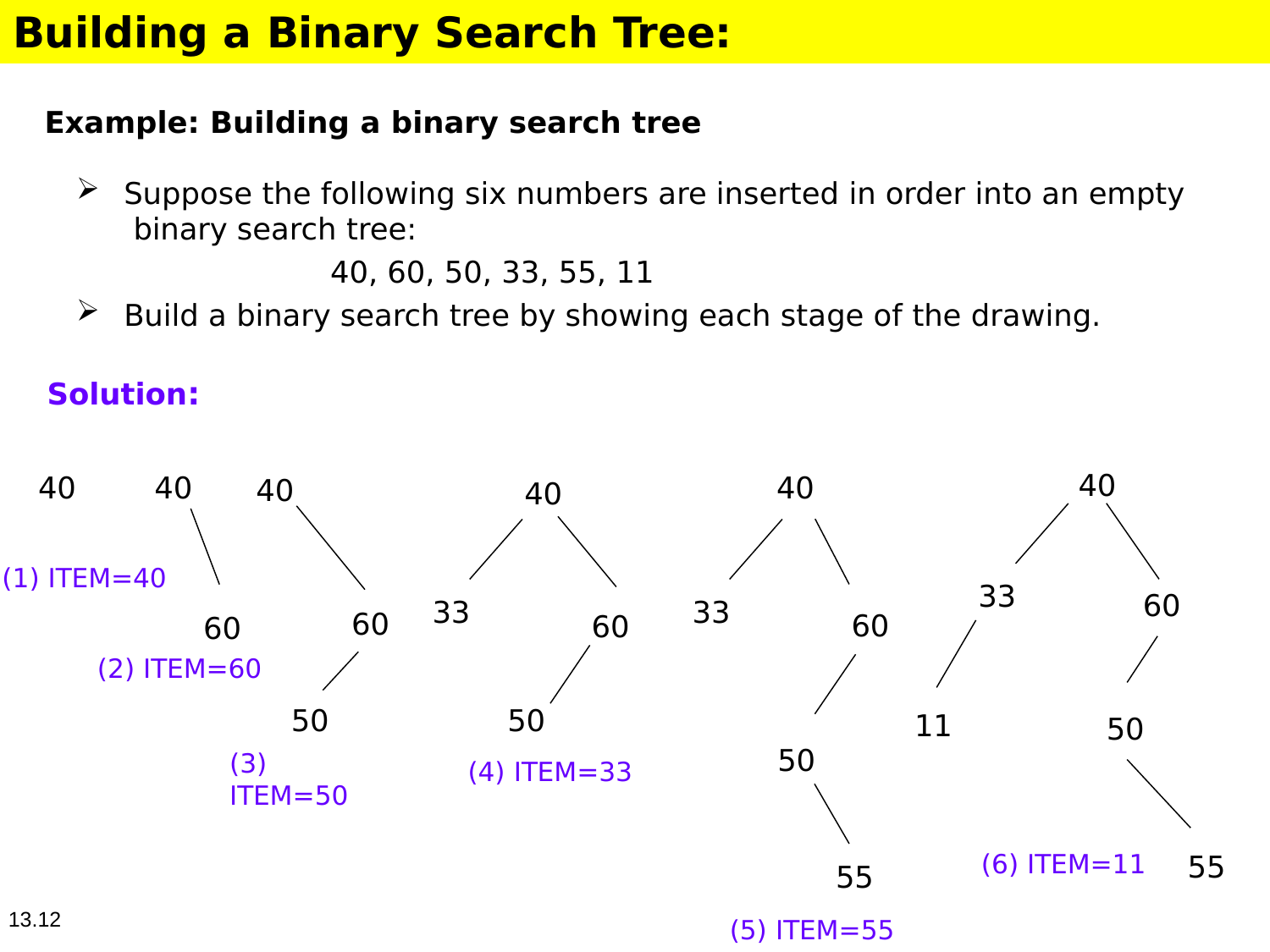

# Building a Binary Search Tree:
Example: Building a binary search tree

Suppose the following six numbers are inserted in order into an empty  binary search tree:
40, 60, 50, 33, 55, 11
Build a binary search tree by showing each stage of the drawing.

Solution:
40
40
40
40
40
40

(1) ITEM=40
33
60
33
33
60
(2) ITEM=60
60
60
60

50
(4) ITEM=33
50
(3) ITEM=50
11
50
50

(6) ITEM=11
55
55
(5) ITEM=55
13.12